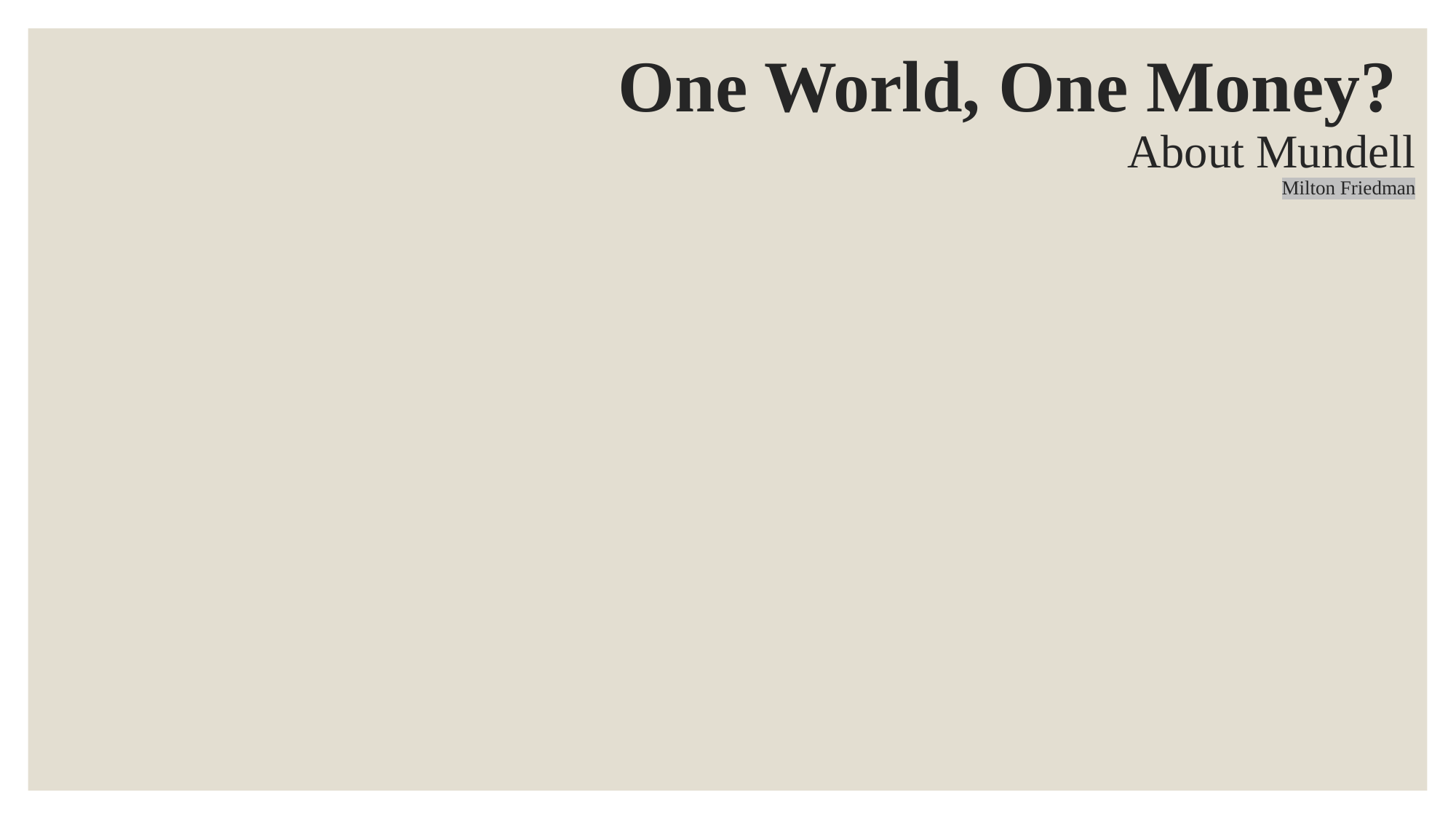

# One World, One Money? About Mundell Milton Friedman